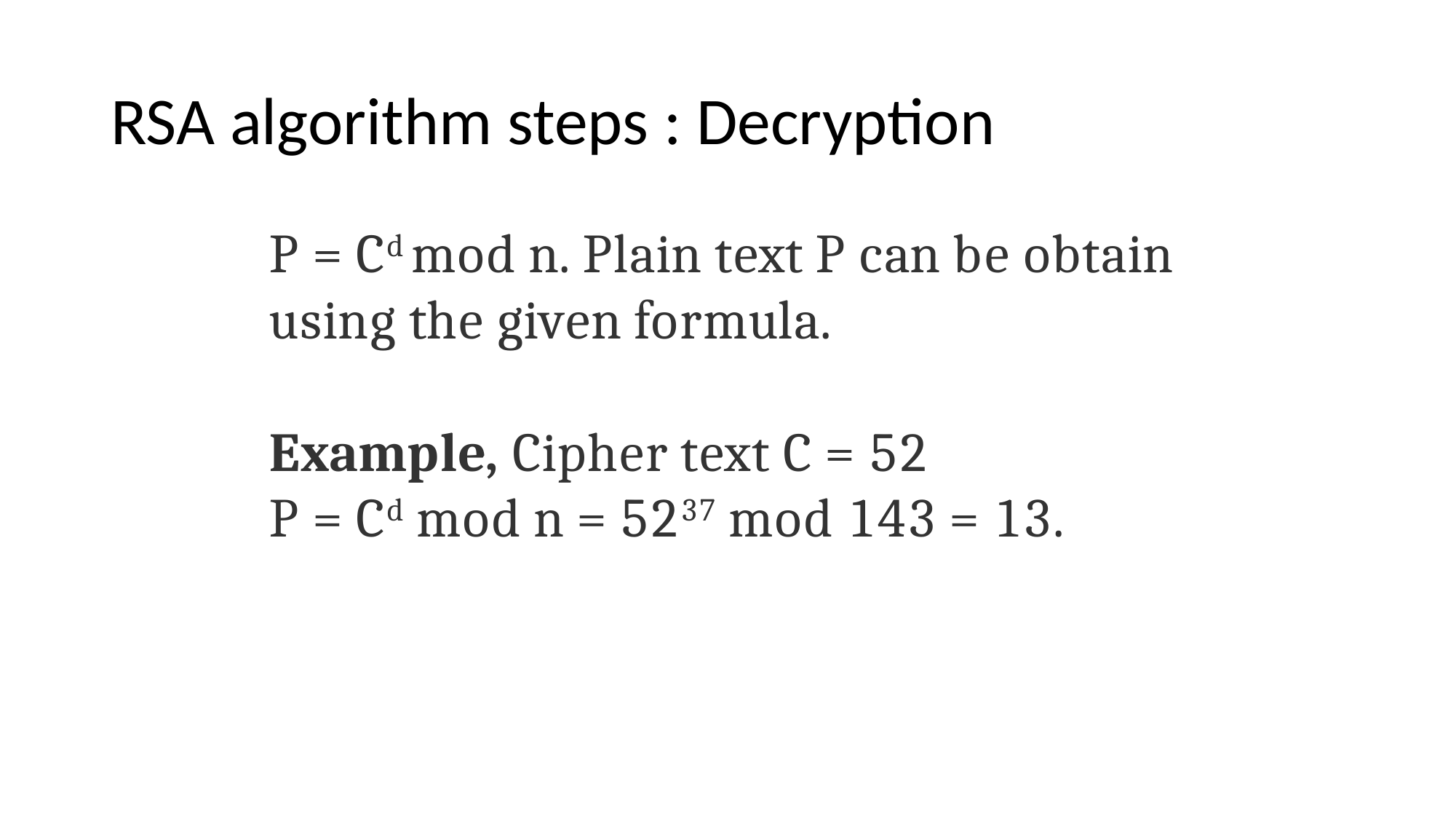

# RSA algorithm steps : Decryption
P = Cd mod n. Plain text P can be obtain
using the given formula.

Example, Cipher text C = 52
P = Cd mod n = 5237 mod 143 = 13.